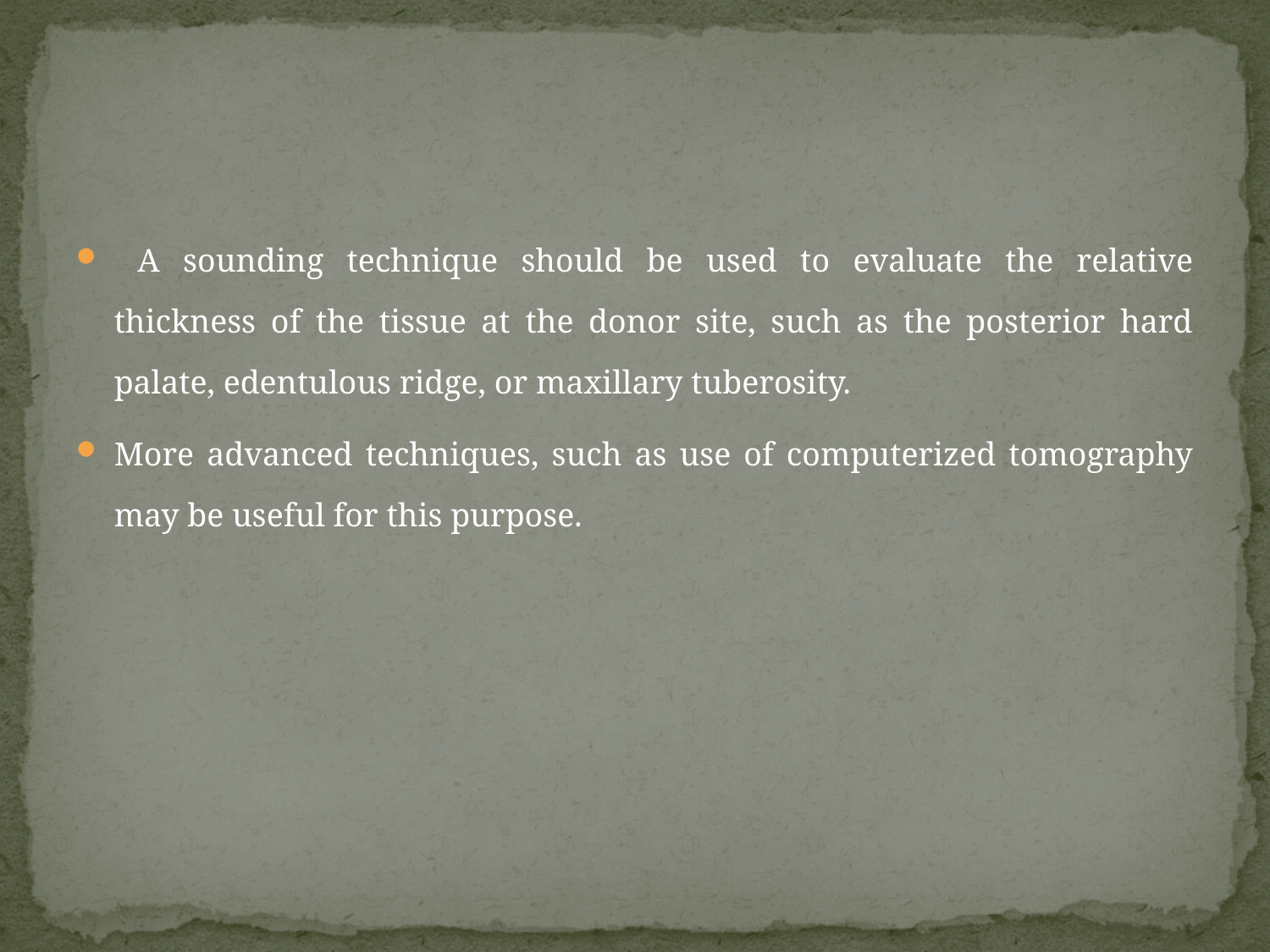

#
 A sounding technique should be used to evaluate the relative thickness of the tissue at the donor site, such as the posterior hard palate, edentulous ridge, or maxillary tuberosity.
More advanced techniques, such as use of computerized tomography may be useful for this purpose.